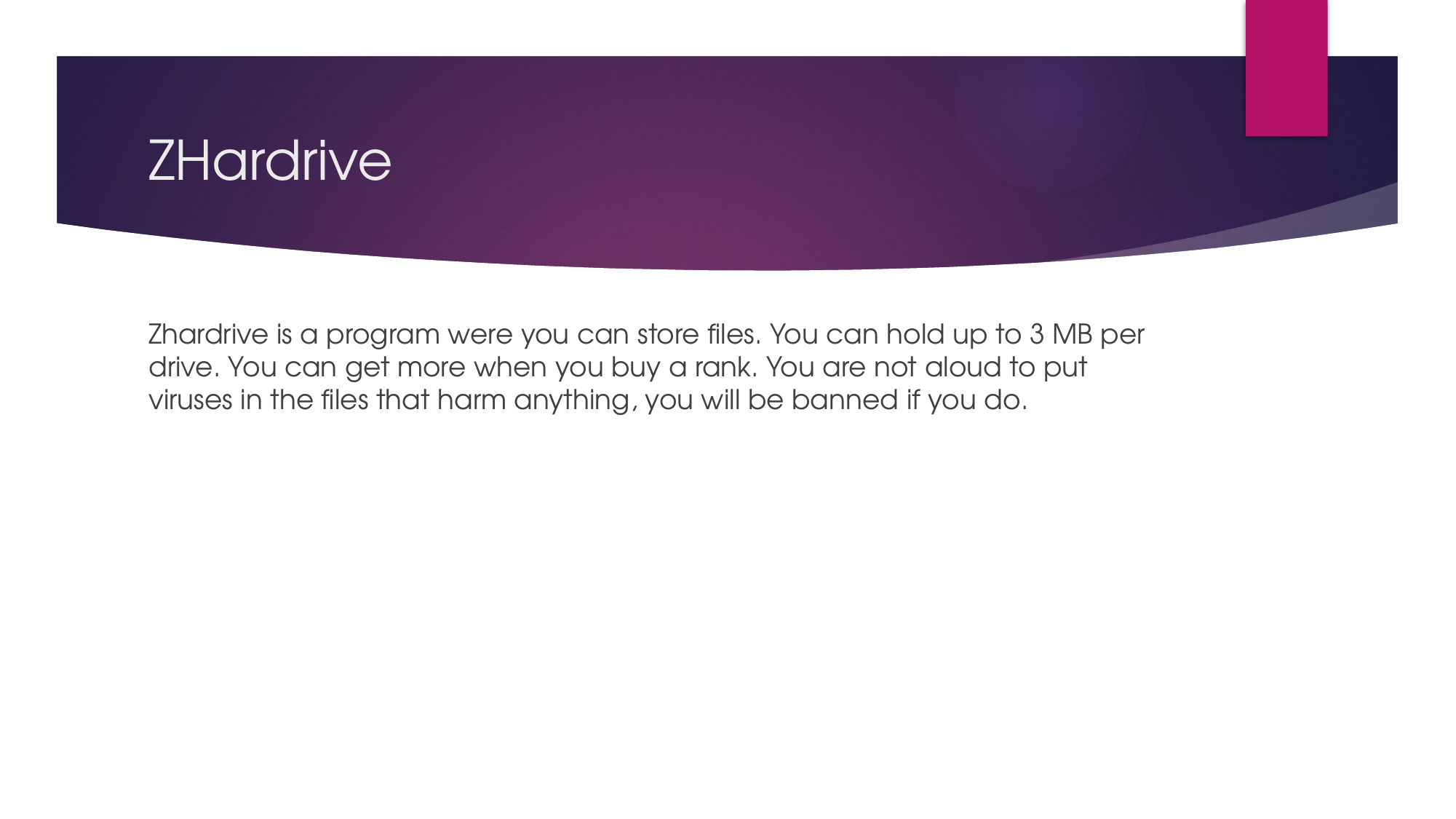

# ZHardrive
Zhardrive is a program were you can store files. You can hold up to 3 MB per drive. You can get more when you buy a rank. You are not aloud to put viruses in the files that harm anything, you will be banned if you do.